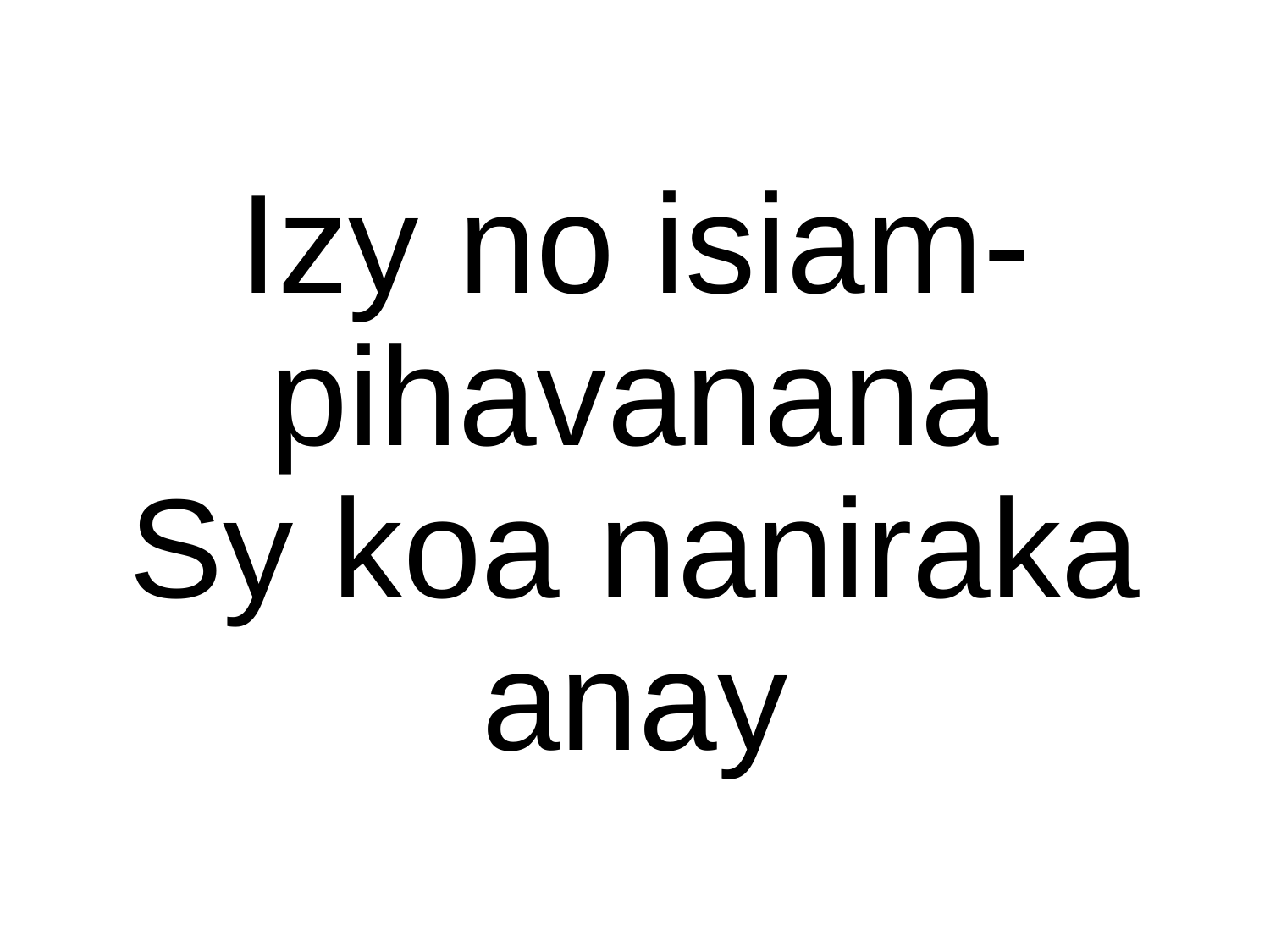

Izy no isiam-pihavanana
Sy koa naniraka anay